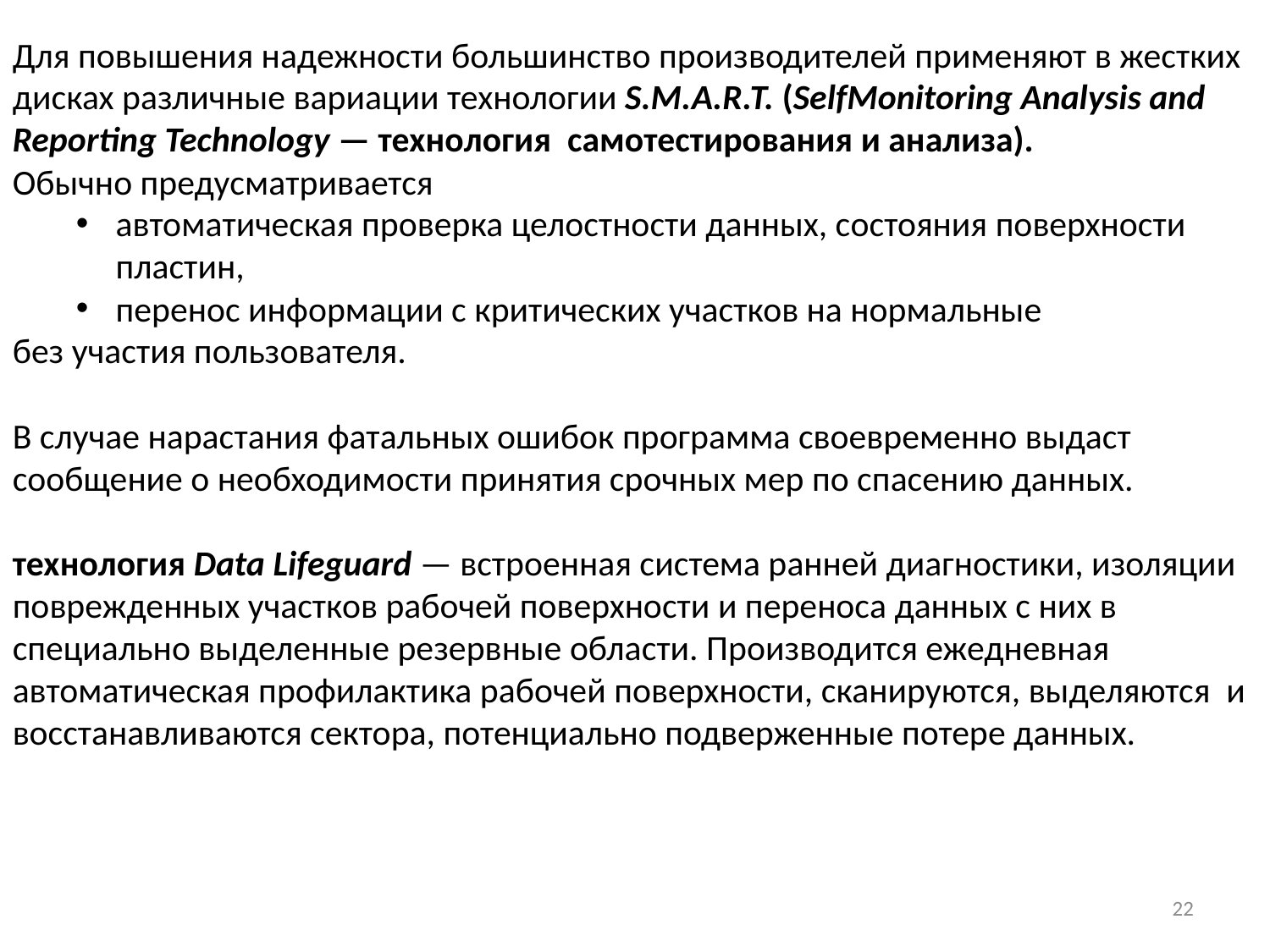

Для повышения надежности большинство производителей применяют в жестких дисках различные вариации технологии S.M.A.R.T. (SelfMonitoring Analysis and Reporting Technology — технология  самотестирования и анализа).
Обычно предусматривается
автоматическая проверка целостности данных, состояния поверхности пластин,
перенос информации с критических участков на нормальные
без участия пользователя.

В случае нарастания фатальных ошибок программа своевременно выдаст сообщение о необходимости принятия срочных мер по спасению данных.

технология Data Lifeguard — встроенная система ранней диагностики, изоляции поврежденных участков рабочей поверхности и переноса данных с них в специально выделенные резервные области. Производится ежедневная автоматическая профилактика рабочей поверхности, сканируются, выделяются  и восстанавливаются сектора, потенциально подверженные потере данных.

22